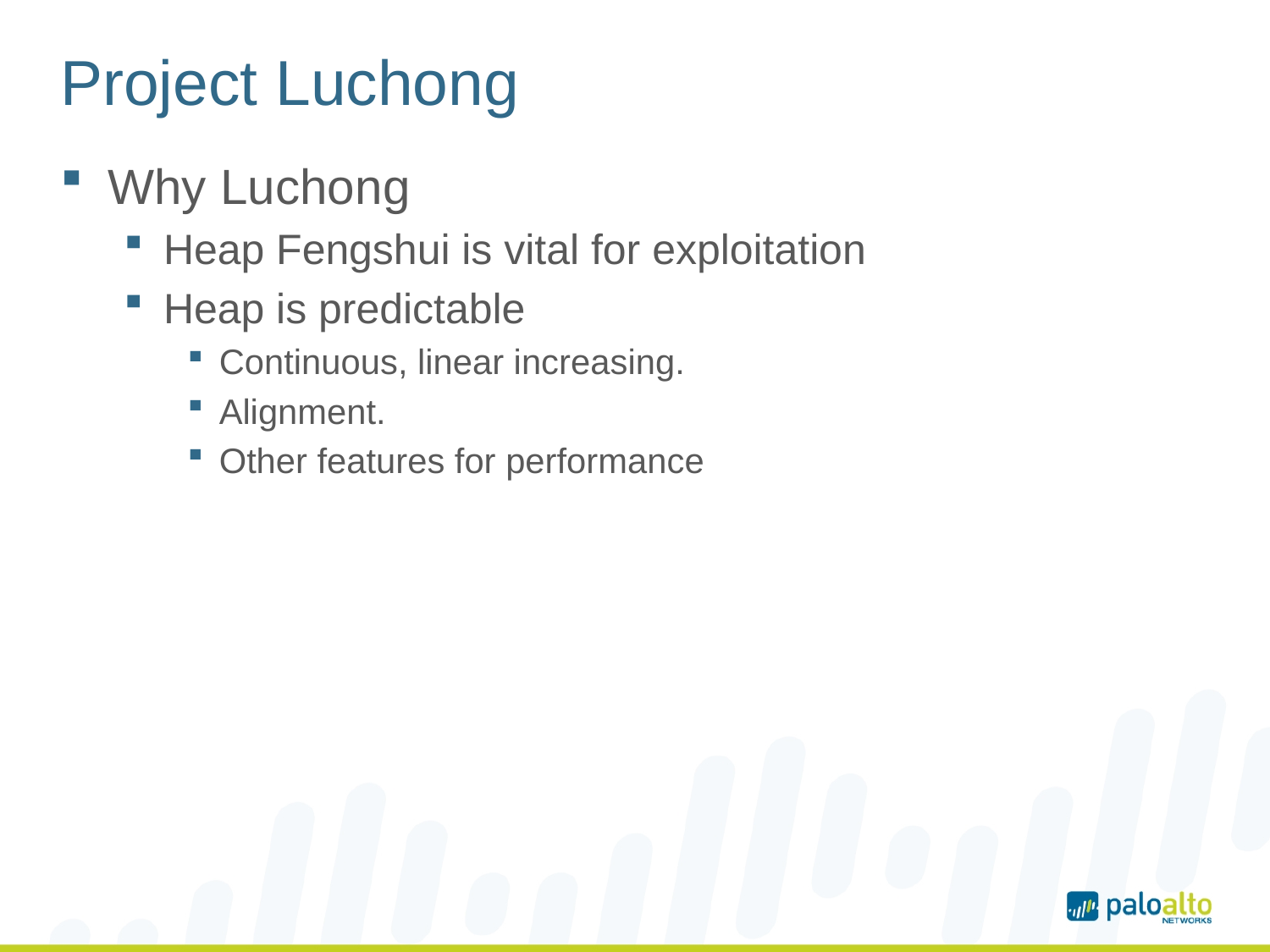

# Project Luchong
Why Luchong
Heap Fengshui is vital for exploitation
Heap is predictable
Continuous, linear increasing.
Alignment.
Other features for performance